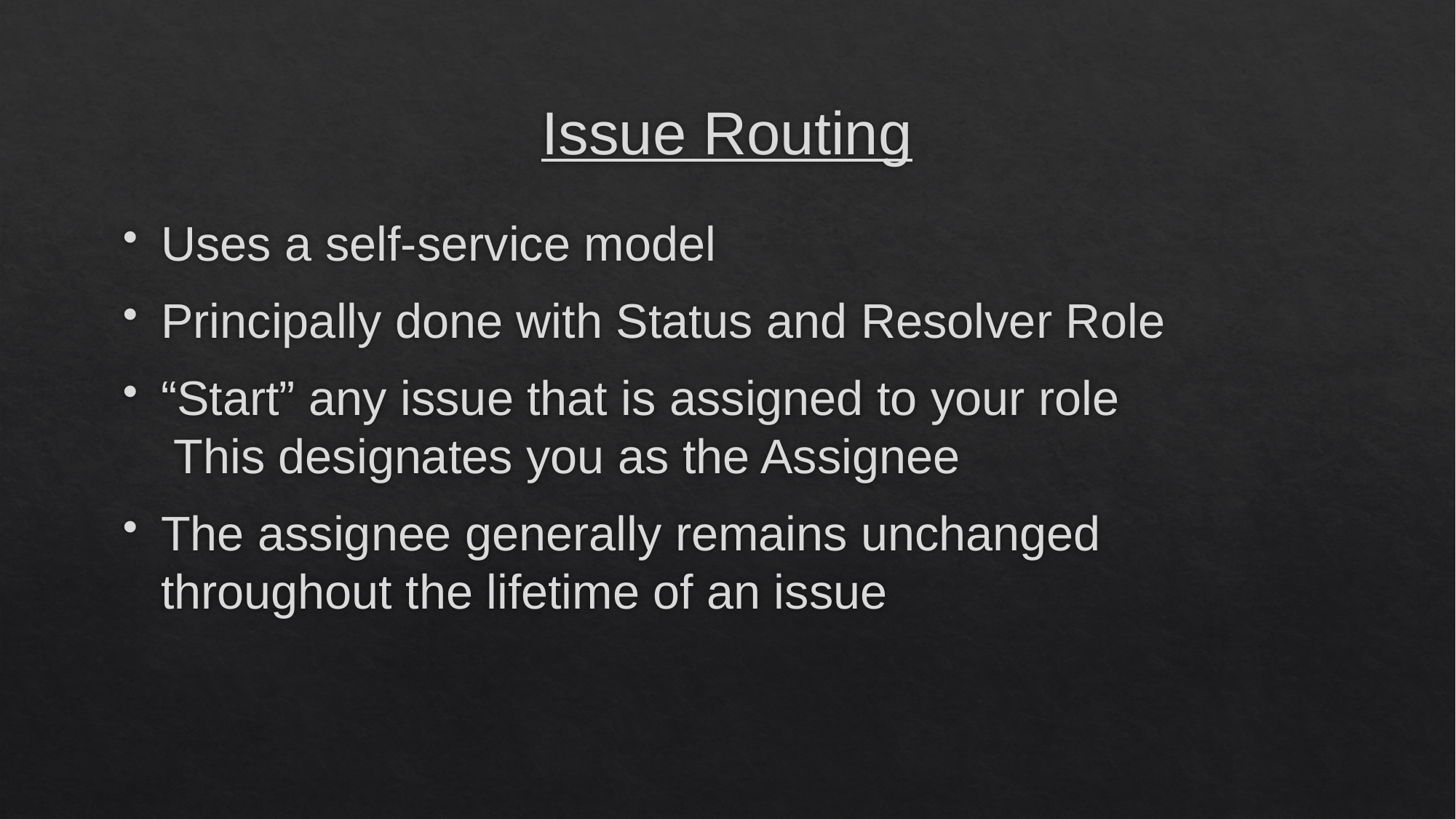

# Issue Routing
Uses a self-service model
Principally done with Status and Resolver Role
“Start” any issue that is assigned to your role
 This designates you as the Assignee
The assignee generally remains unchanged throughout the lifetime of an issue